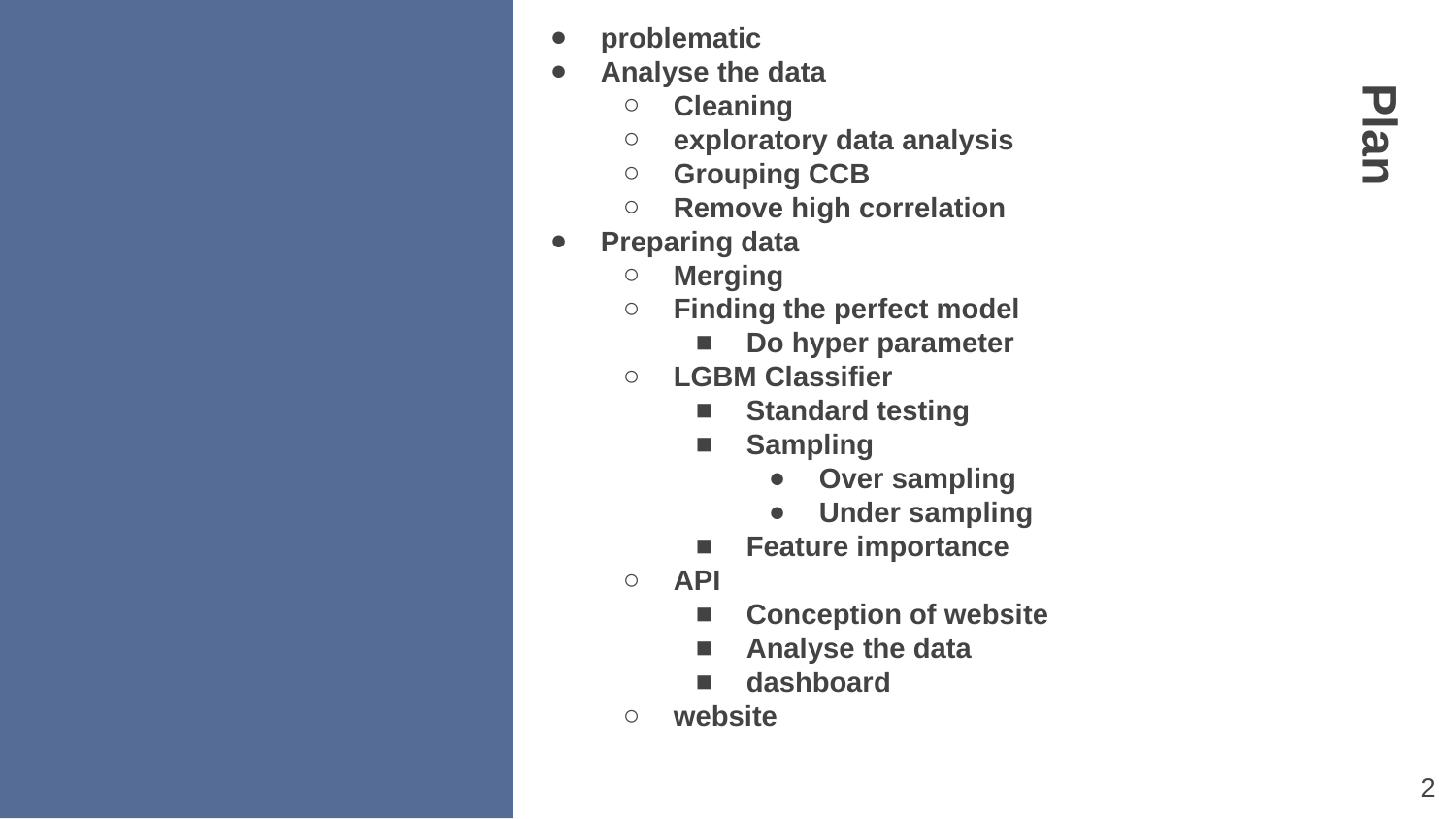

problematic
Analyse the data
Cleaning
exploratory data analysis
Grouping CCB
Remove high correlation
Preparing data
Merging
Finding the perfect model
Do hyper parameter
LGBM Classifier
Standard testing
Sampling
Over sampling
Under sampling
Feature importance
API
Conception of website
Analyse the data
dashboard
website

Plan
2